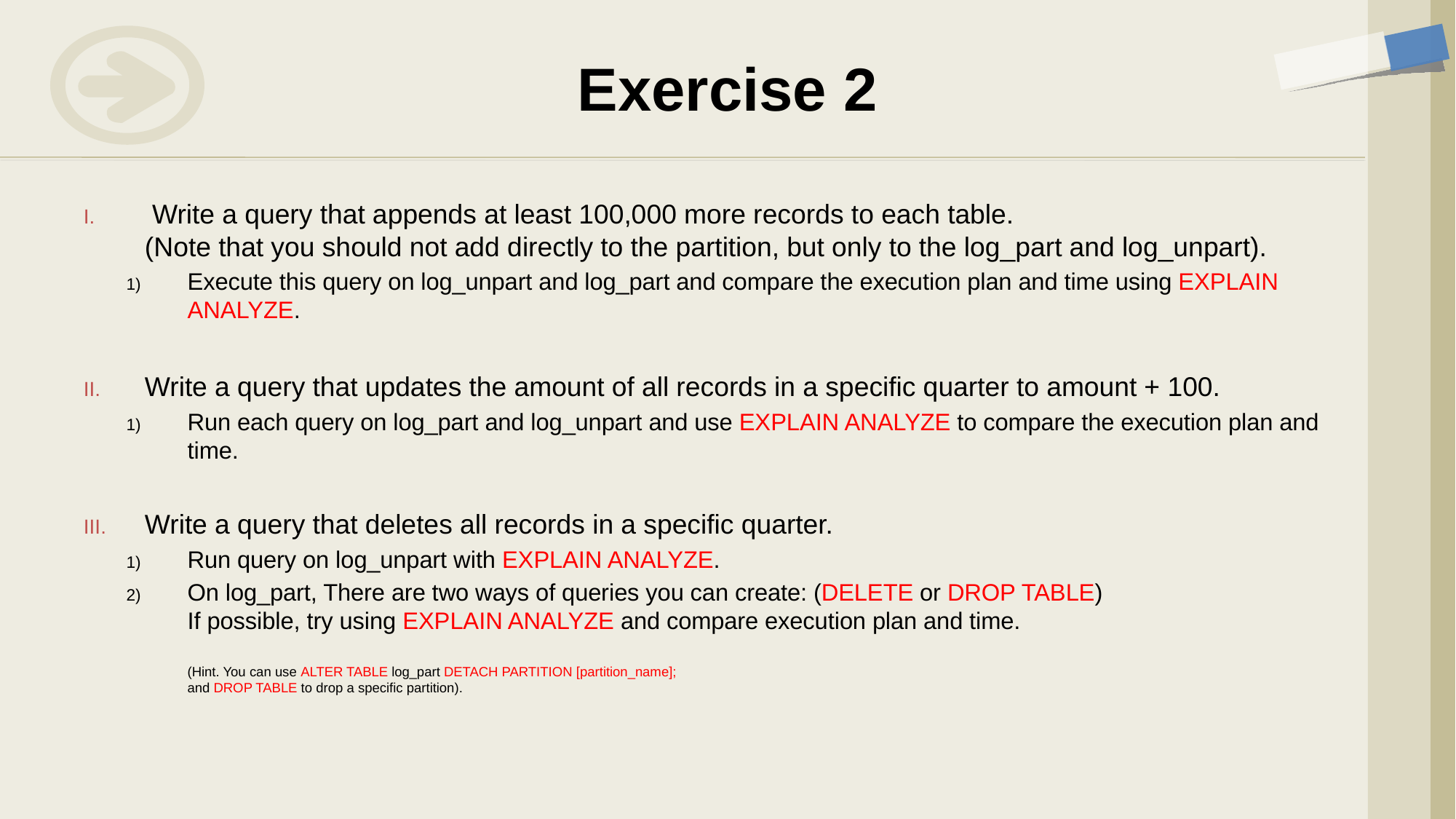

# Exercise 2
 Write a query that appends at least 100,000 more records to each table.
(Note that you should not add directly to the partition, but only to the log_part and log_unpart).
Execute this query on log_unpart and log_part and compare the execution plan and time using EXPLAIN ANALYZE.

Write a query that updates the amount of all records in a specific quarter to amount + 100.
Run each query on log_part and log_unpart and use EXPLAIN ANALYZE to compare the execution plan and time.

Write a query that deletes all records in a specific quarter.
Run query on log_unpart with EXPLAIN ANALYZE.
On log_part, There are two ways of queries you can create: (DELETE or DROP TABLE)
If possible, try using EXPLAIN ANALYZE and compare execution plan and time.
(Hint. You can use ALTER TABLE log_part DETACH PARTITION [partition_name];
and DROP TABLE to drop a specific partition).